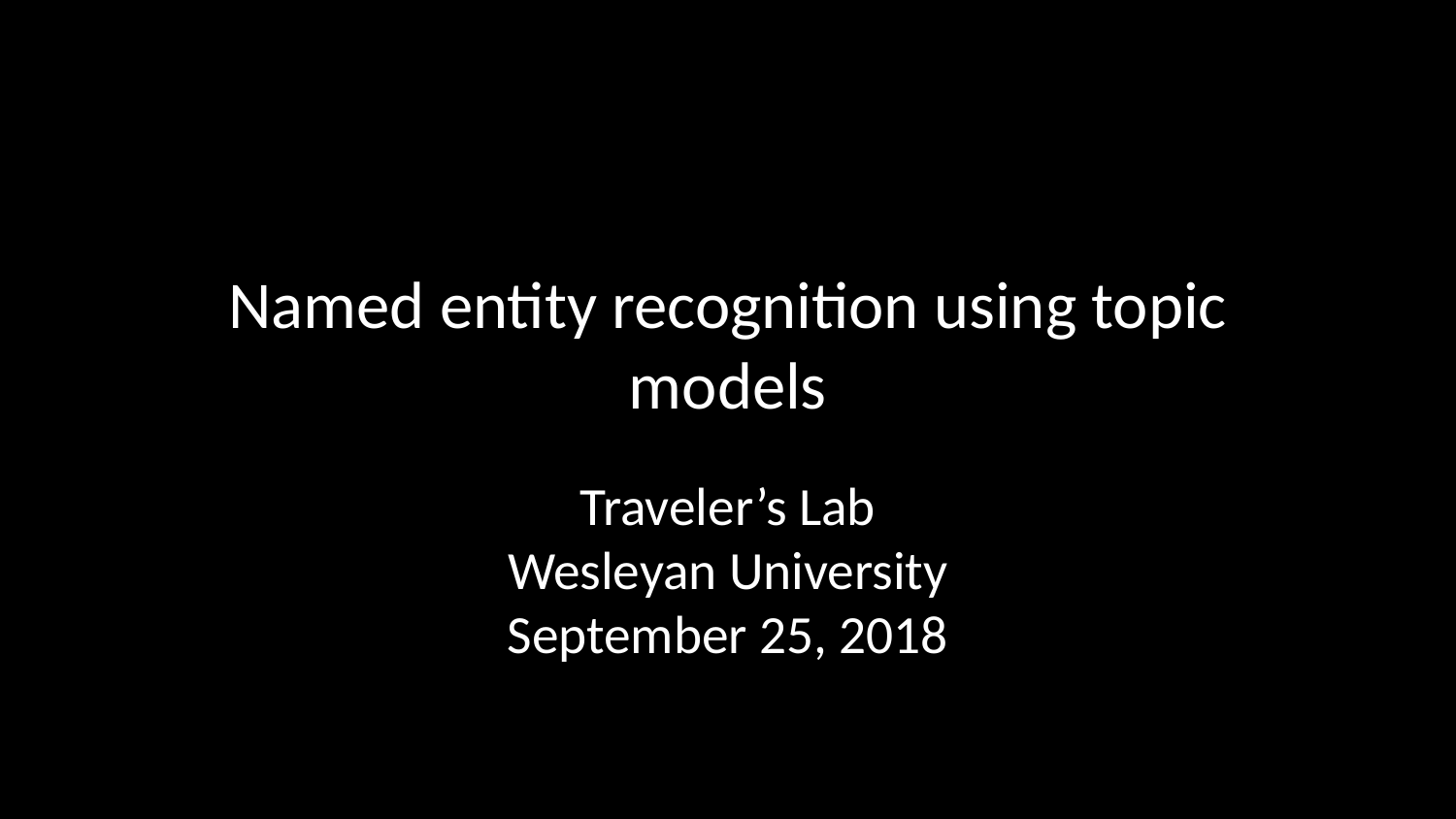

# Named entity recognition using topic models
Traveler’s Lab
Wesleyan University
September 25, 2018